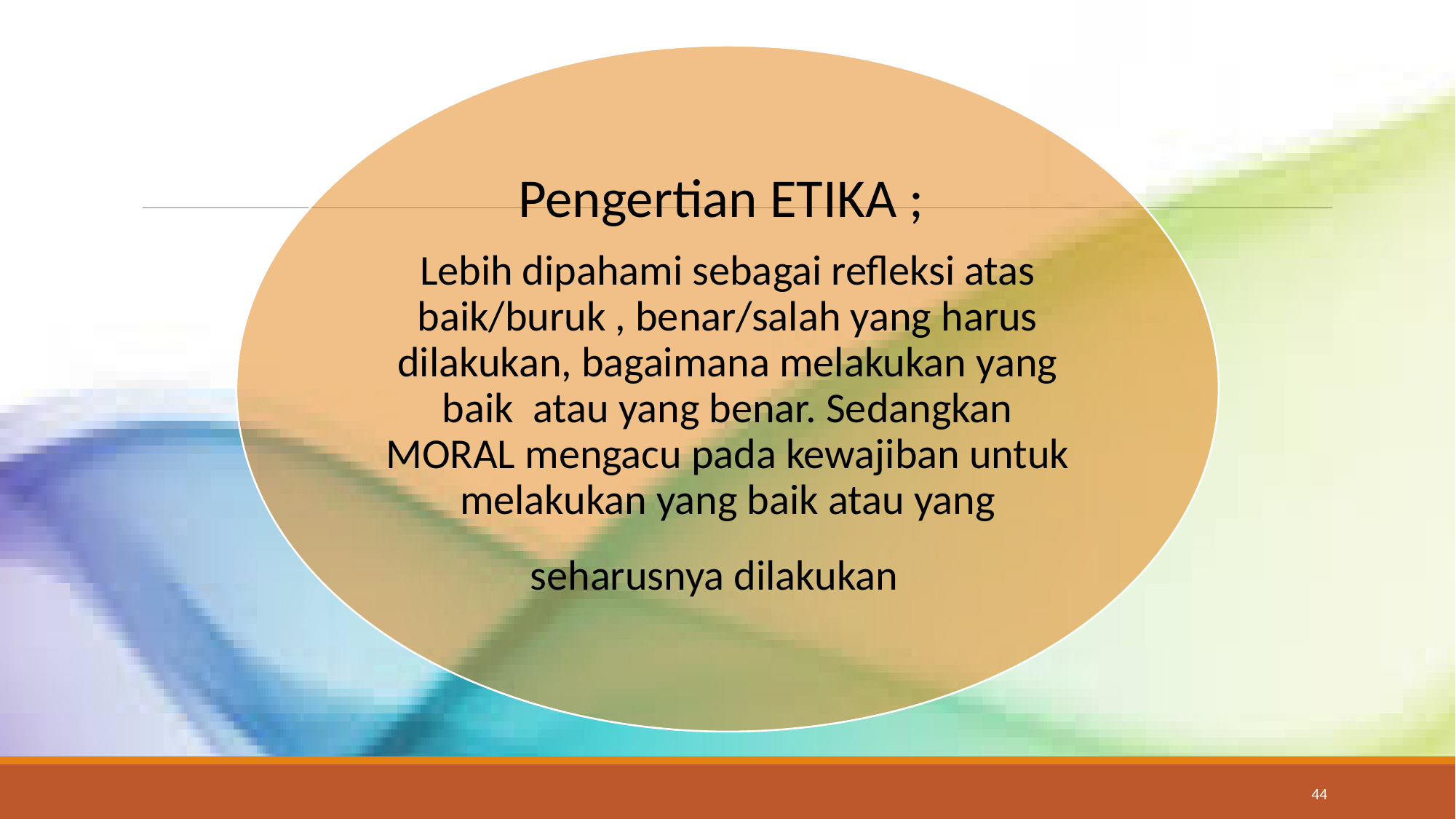

Pengertian ETIKA ;
Lebih dipahami sebagai refleksi atas baik/buruk , benar/salah yang harus dilakukan, bagaimana melakukan yang baik  atau yang benar. Sedangkan MORAL mengacu pada kewajiban untuk melakukan yang baik atau yang seharusnya dilakukan
44